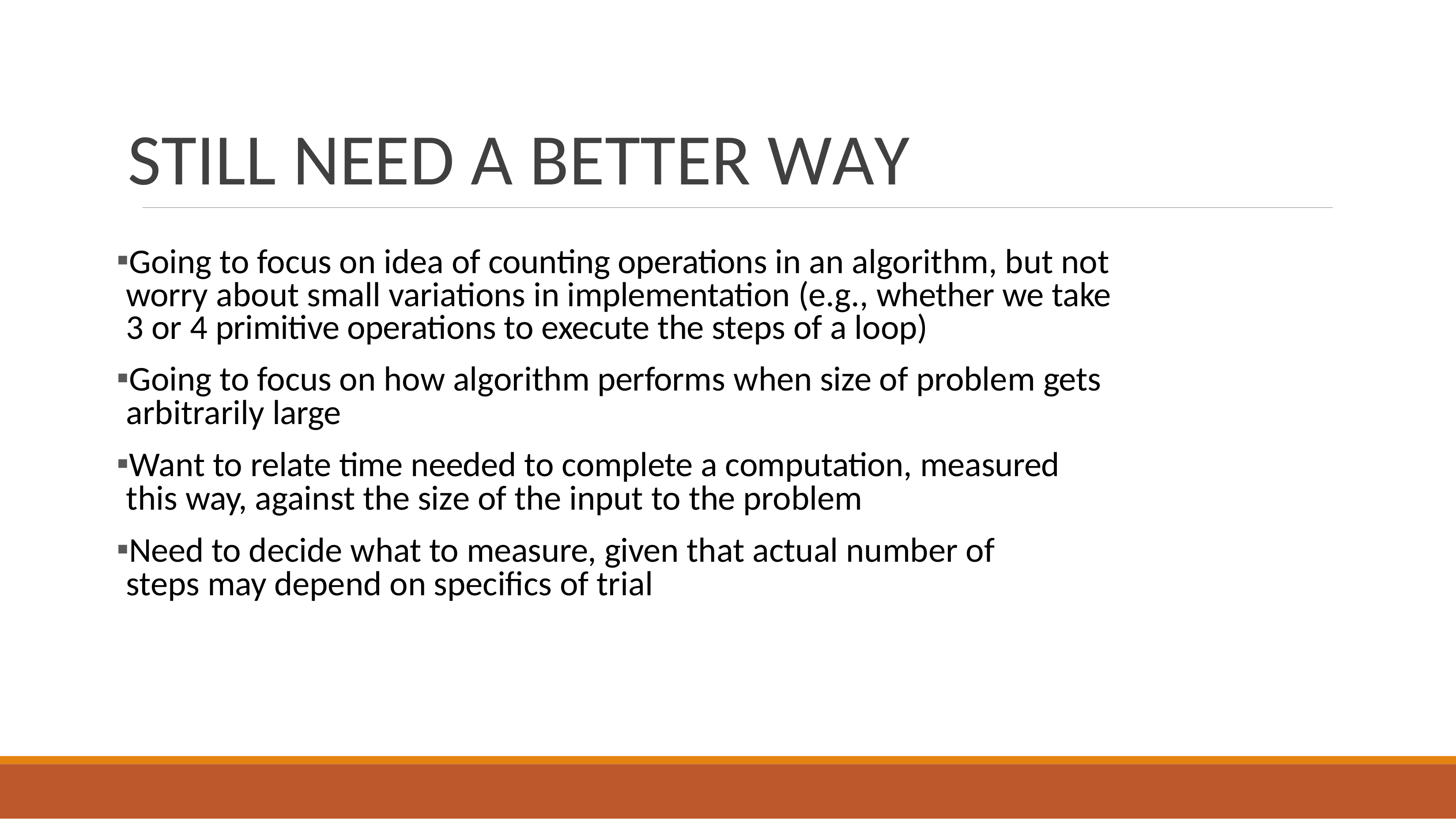

# STILL NEED A BETTER WAY
Going to focus on idea of counting operations in an algorithm, but not worry about small variations in implementation (e.g., whether we take 3 or 4 primitive operations to execute the steps of a loop)
Going to focus on how algorithm performs when size of problem gets arbitrarily large
Want to relate time needed to complete a computation, measured this way, against the size of the input to the problem
Need to decide what to measure, given that actual number of steps may depend on speciﬁcs of trial
11